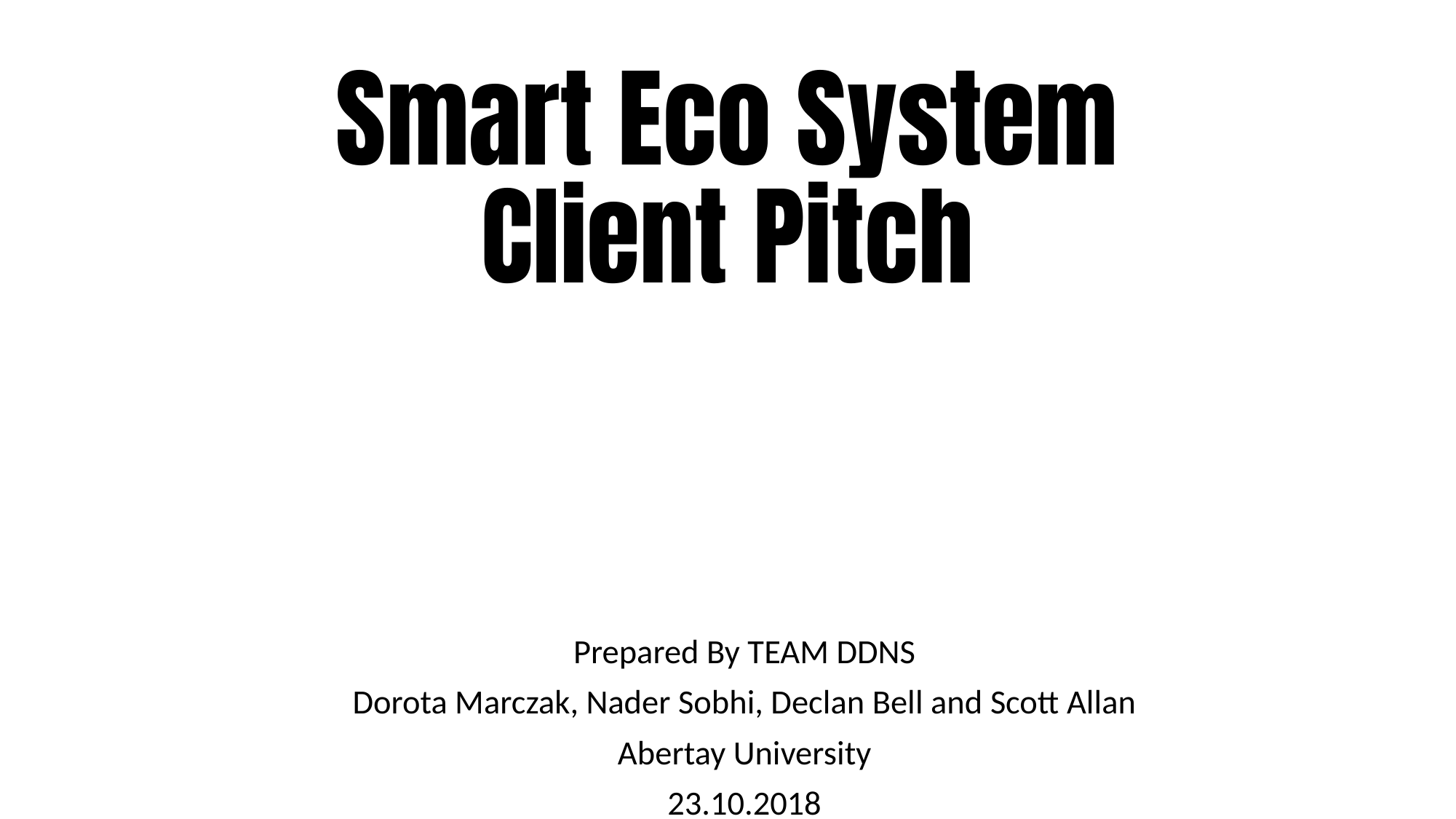

# Smart Eco System Client Pitch

Prepared By TEAM DDNS
Dorota Marczak, Nader Sobhi, Declan Bell and Scott Allan
Abertay University
 23.10.2018